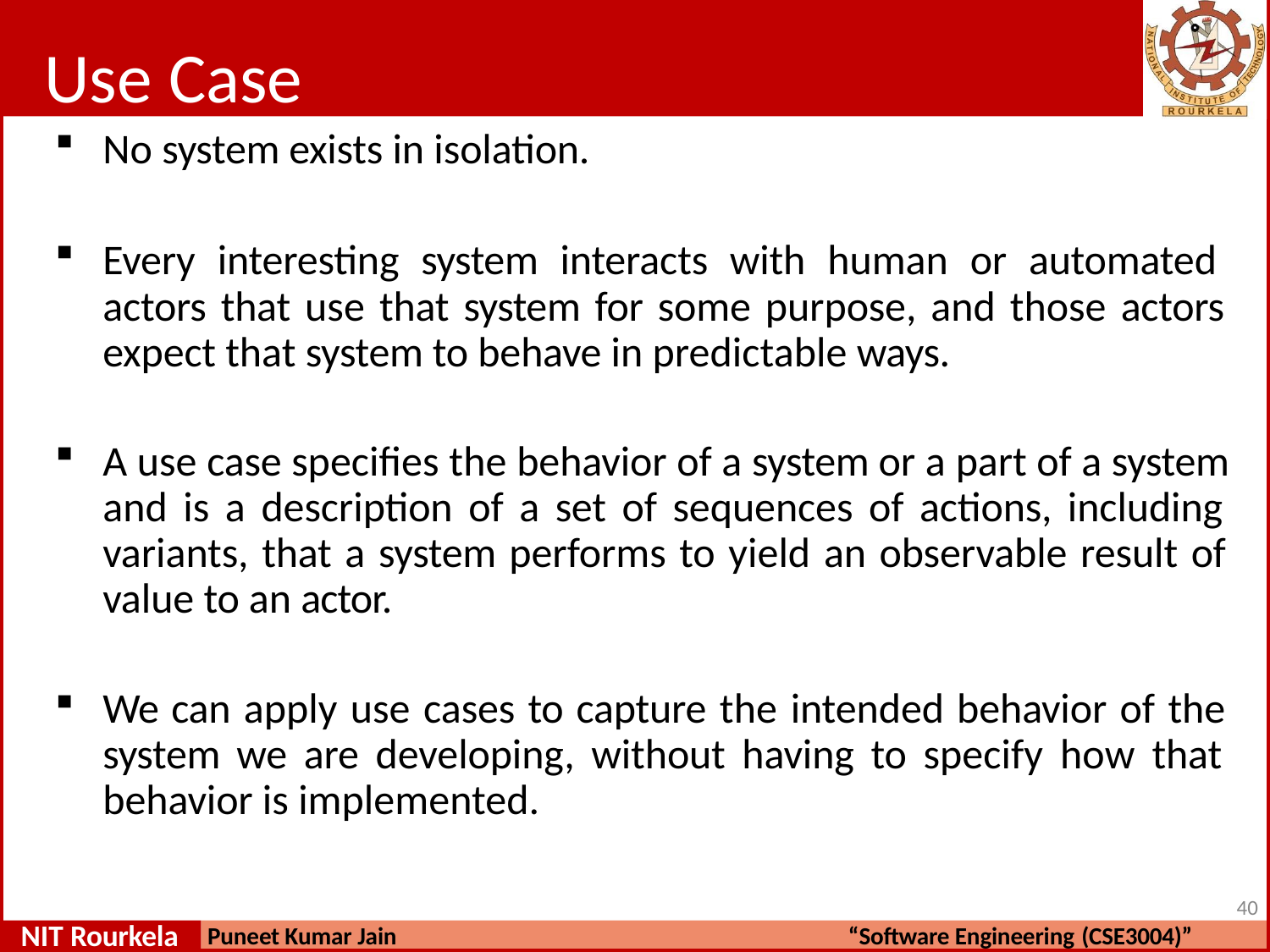

# Use Case
No system exists in isolation.

Every interesting system interacts with human or automated  actors that use that system for some purpose, and those actors  expect that system to behave in predictable ways.

A use case specifies the behavior of a system or a part of a system  and is a description of a set of sequences of actions, including  variants, that a system performs to yield an observable result of  value to an actor.

We can apply use cases to capture the intended behavior of the  system we are developing, without having to specify how that  behavior is implemented.
40
NIT Rourkela
Puneet Kumar Jain
“Software Engineering (CSE3004)”